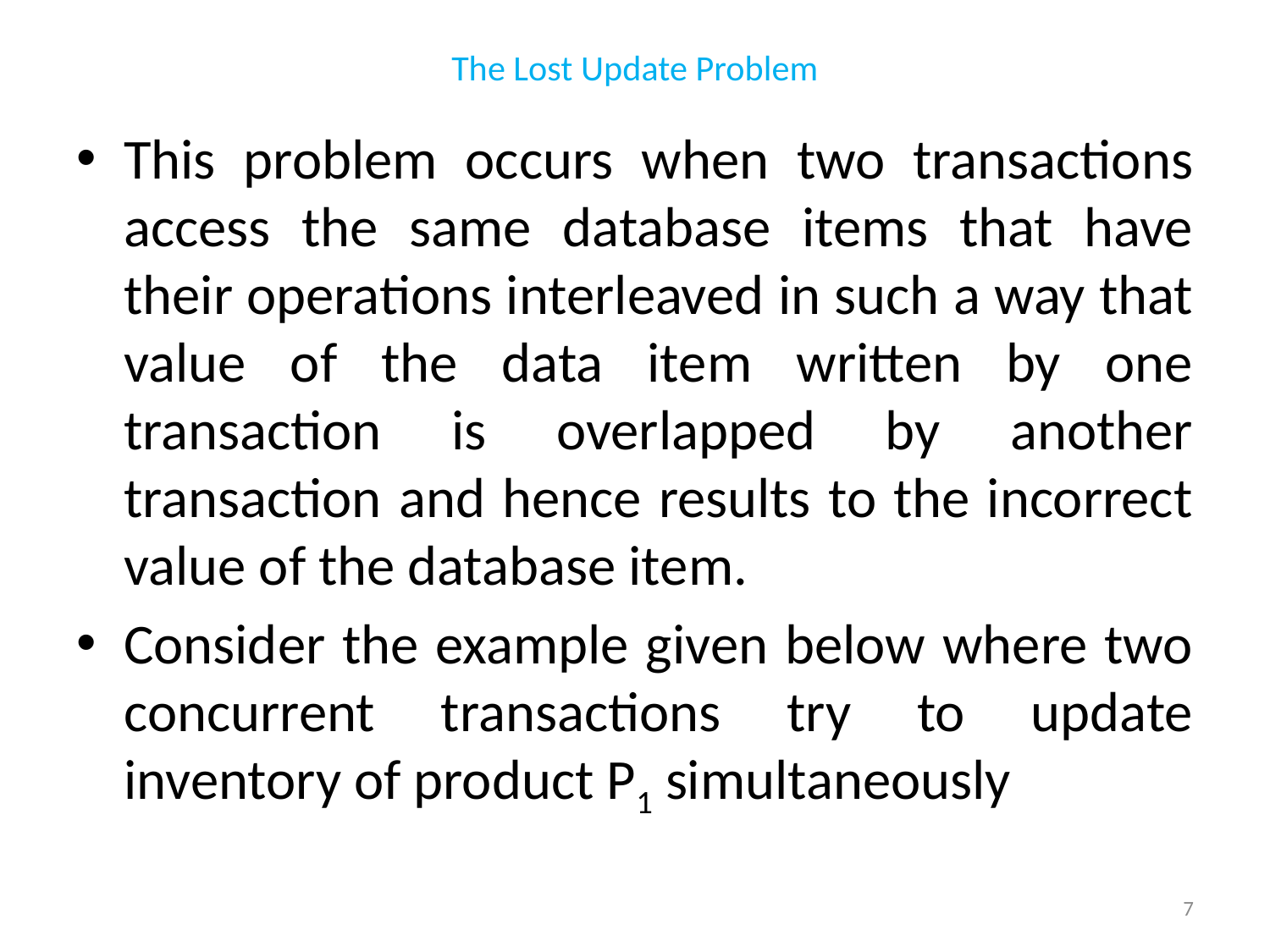

# The Lost Update Problem
This problem occurs when two transactions access the same database items that have their operations interleaved in such a way that value of the data item written by one transaction is overlapped by another transaction and hence results to the incorrect value of the database item.
Consider the example given below where two concurrent transactions try to update inventory of product P1 simultaneously
7